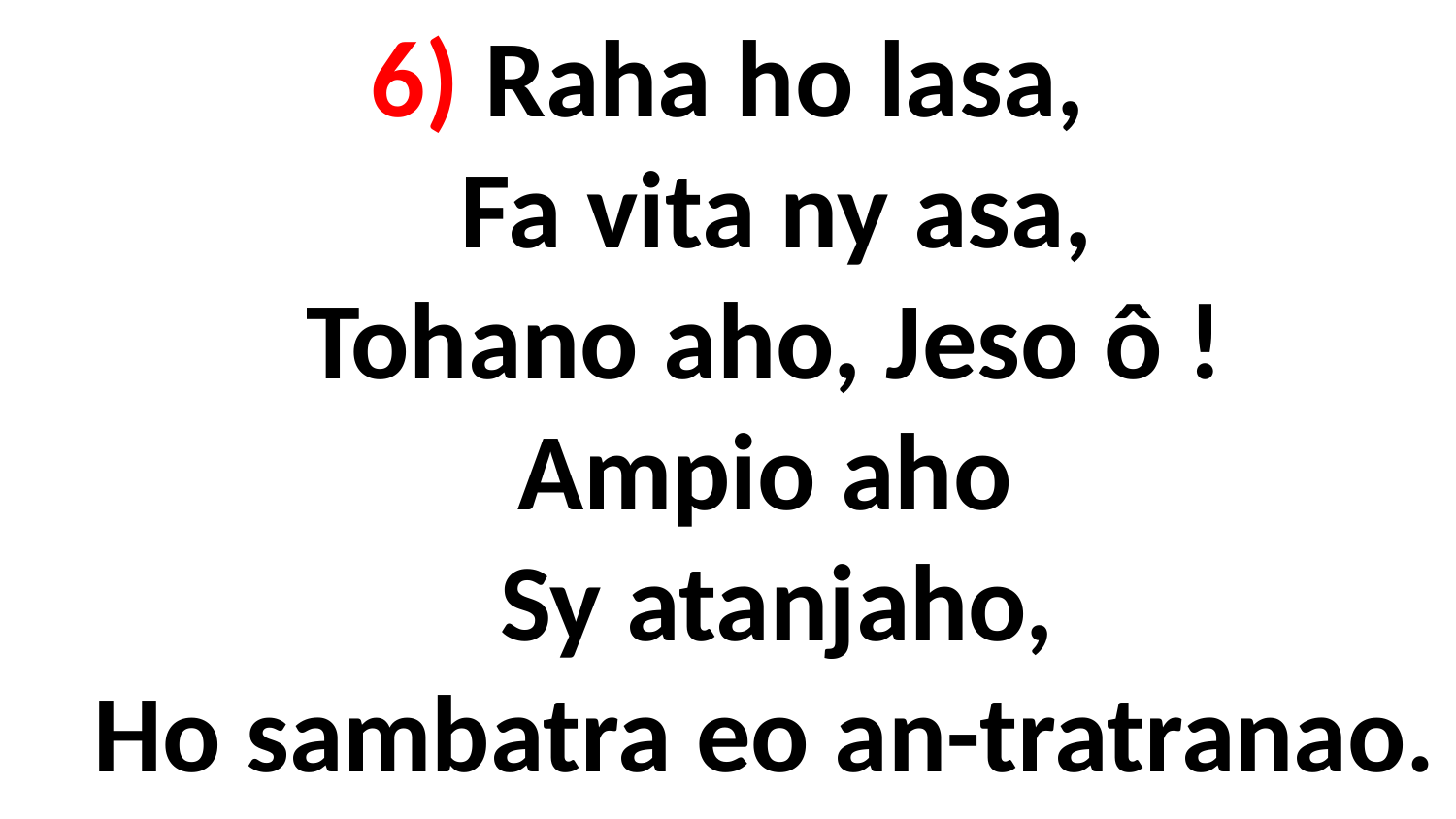

# 6) Raha ho lasa, Fa vita ny asa, Tohano aho, Jeso ô ! Ampio aho Sy atanjaho, Ho sambatra eo an-tratranao.